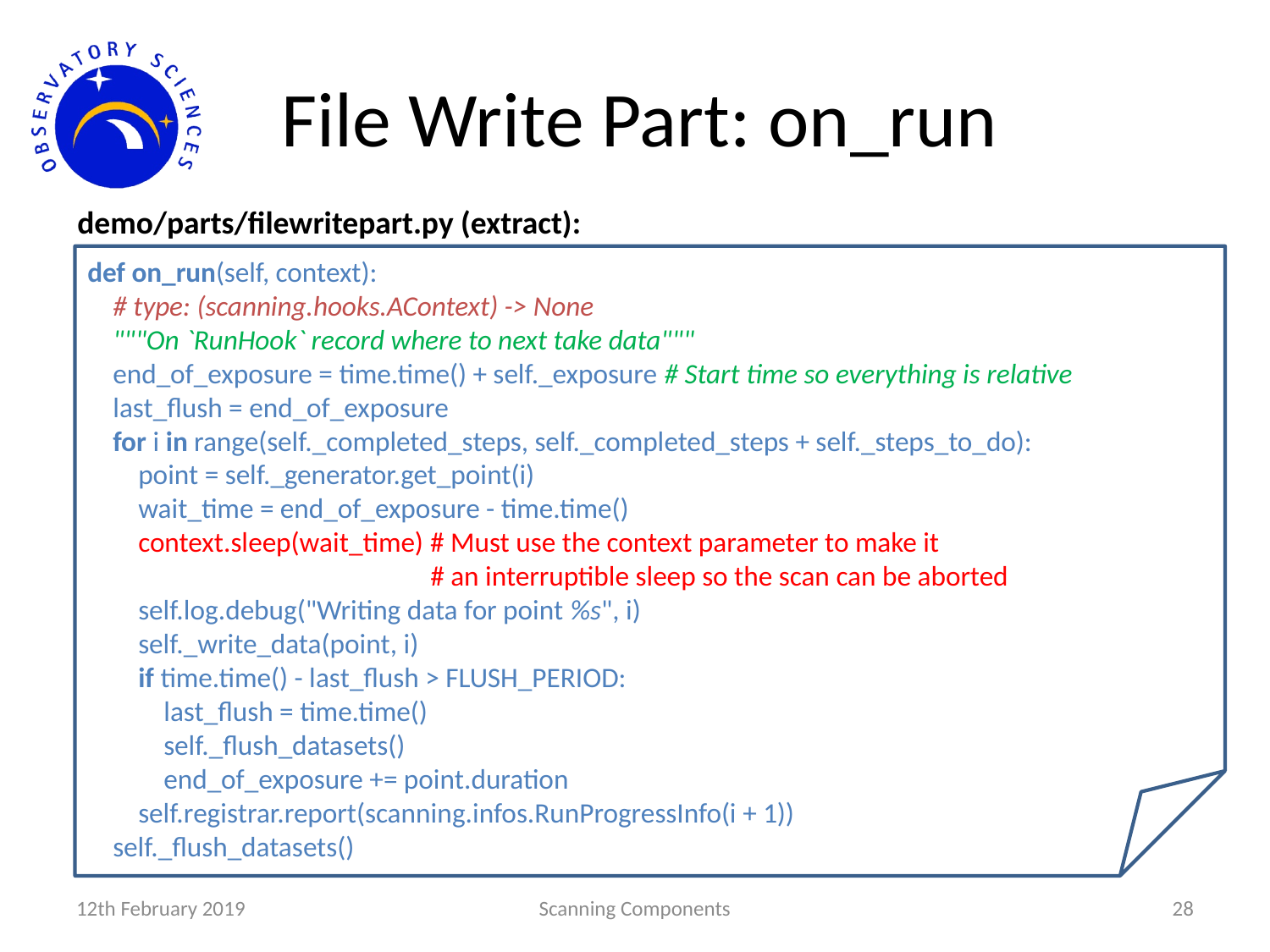

# File Write Part: on_run
demo/parts/filewritepart.py (extract):

def on_run(self, context):
    # type: (scanning.hooks.AContext) -> None
    """On `RunHook` record where to next take data"""
    end_of_exposure = time.time() + self._exposure # Start time so everything is relative
    last_flush = end_of_exposure
    for i in range(self._completed_steps, self._completed_steps + self._steps_to_do):
        point = self._generator.get_point(i)
        wait_time = end_of_exposure - time.time()
        context.sleep(wait_time) # Must use the context parameter to make it
                                                      # an interruptible sleep so the scan can be aborted
        self.log.debug("Writing data for point %s", i)
        self._write_data(point, i)
        if time.time() - last_flush > FLUSH_PERIOD:
            last_flush = time.time()
            self._flush_datasets()
            end_of_exposure += point.duration
        self.registrar.report(scanning.infos.RunProgressInfo(i + 1))
    self._flush_datasets()
12th February 2019
Scanning Components
28